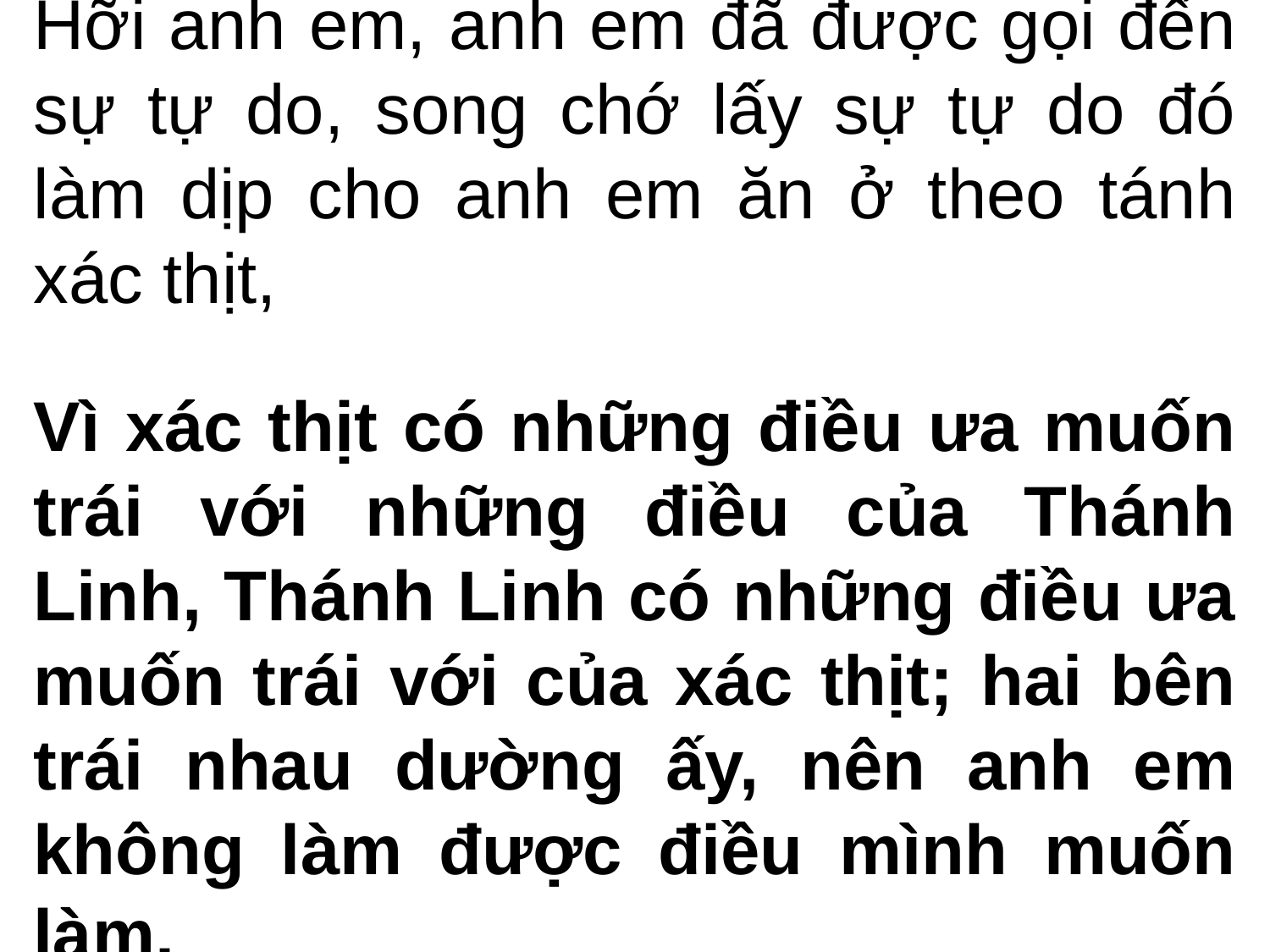

Hỡi anh em, anh em đã được gọi đến sự tự do, song chớ lấy sự tự do đó làm dịp cho anh em ăn ở theo tánh xác thịt,

Vì xác thịt có những điều ưa muốn trái với những điều của Thánh Linh, Thánh Linh có những điều ưa muốn trái với của xác thịt; hai bên trái nhau dường ấy, nên anh em không làm được điều mình muốn làm.